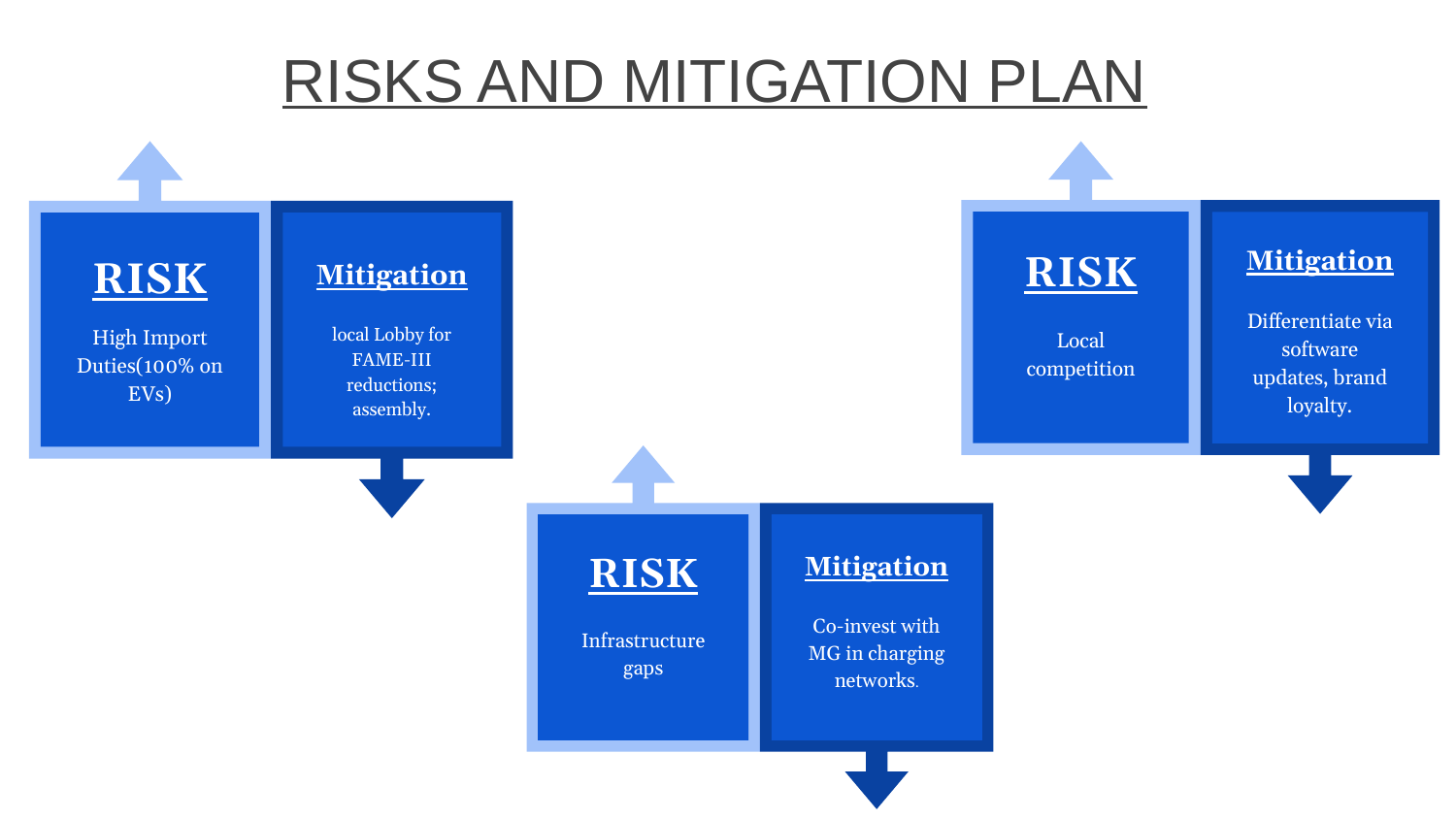

RISKS AND MITIGATION PLAN

RISK

High Import Duties(100% on EVs)

RISK
Local competition

Mitigation
Differentiate via software updates, brand loyalty.

Mitigation
local Lobby for FAME-III reductions; assembly.

RISK
Infrastructure gaps

Mitigation
Co-invest with MG in charging networks.